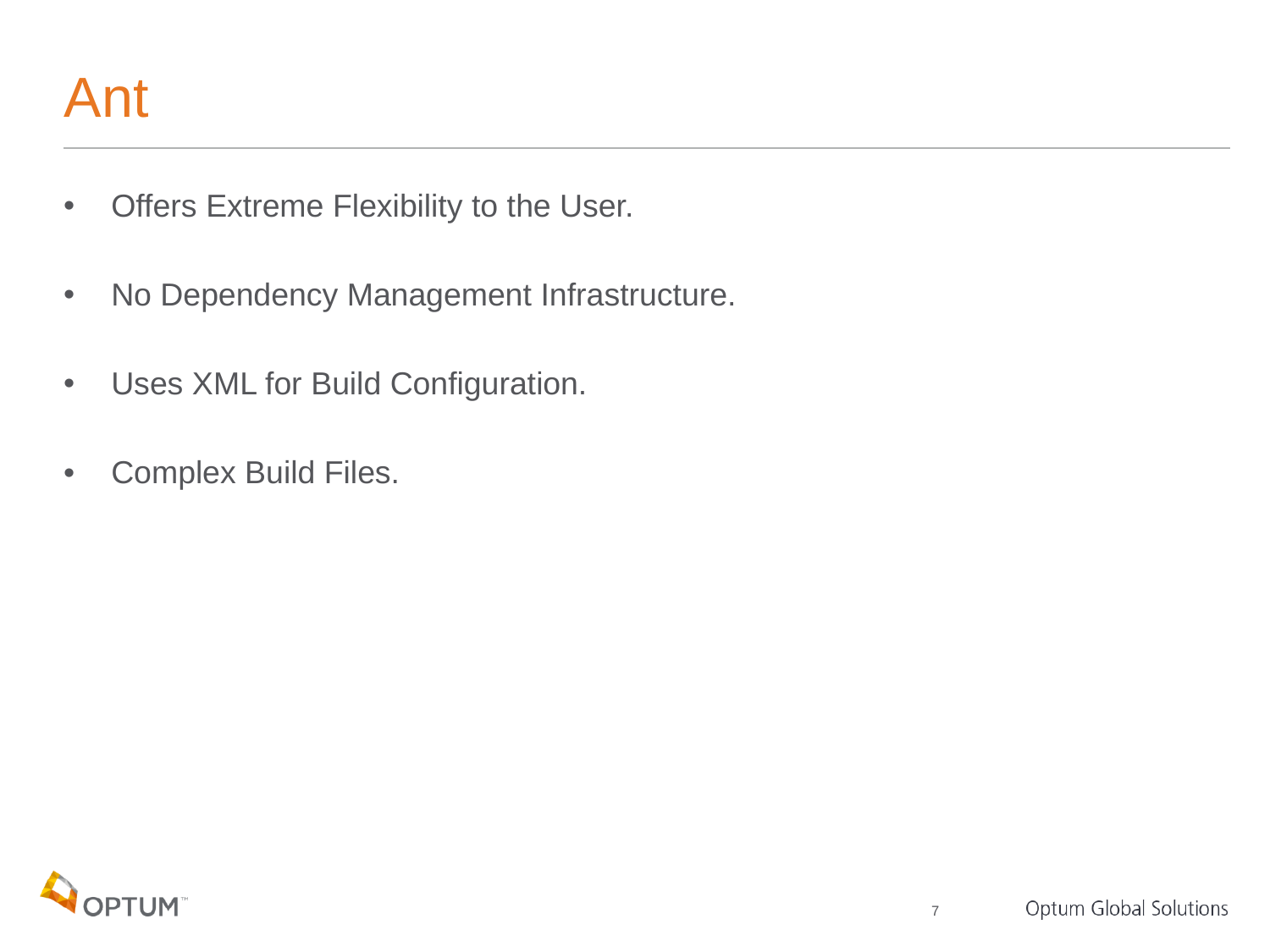

# Ant
Offers Extreme Flexibility to the User.
No Dependency Management Infrastructure.
Uses XML for Build Configuration.
Complex Build Files.
7